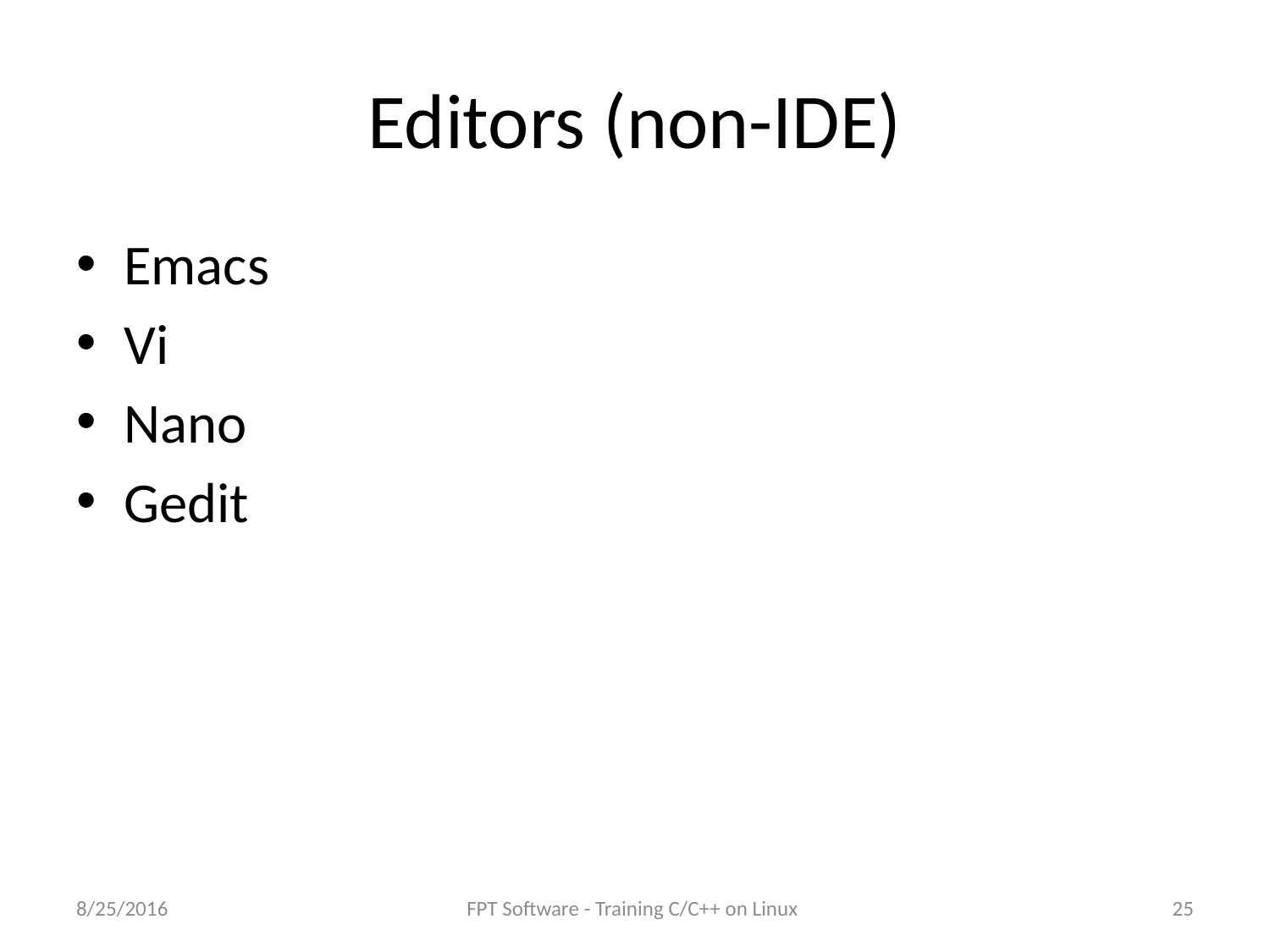

# Editors (non-IDE)
Emacs
Vi
Nano
Gedit
8/25/2016
FPT Software - Training C/C++ on Linux
25